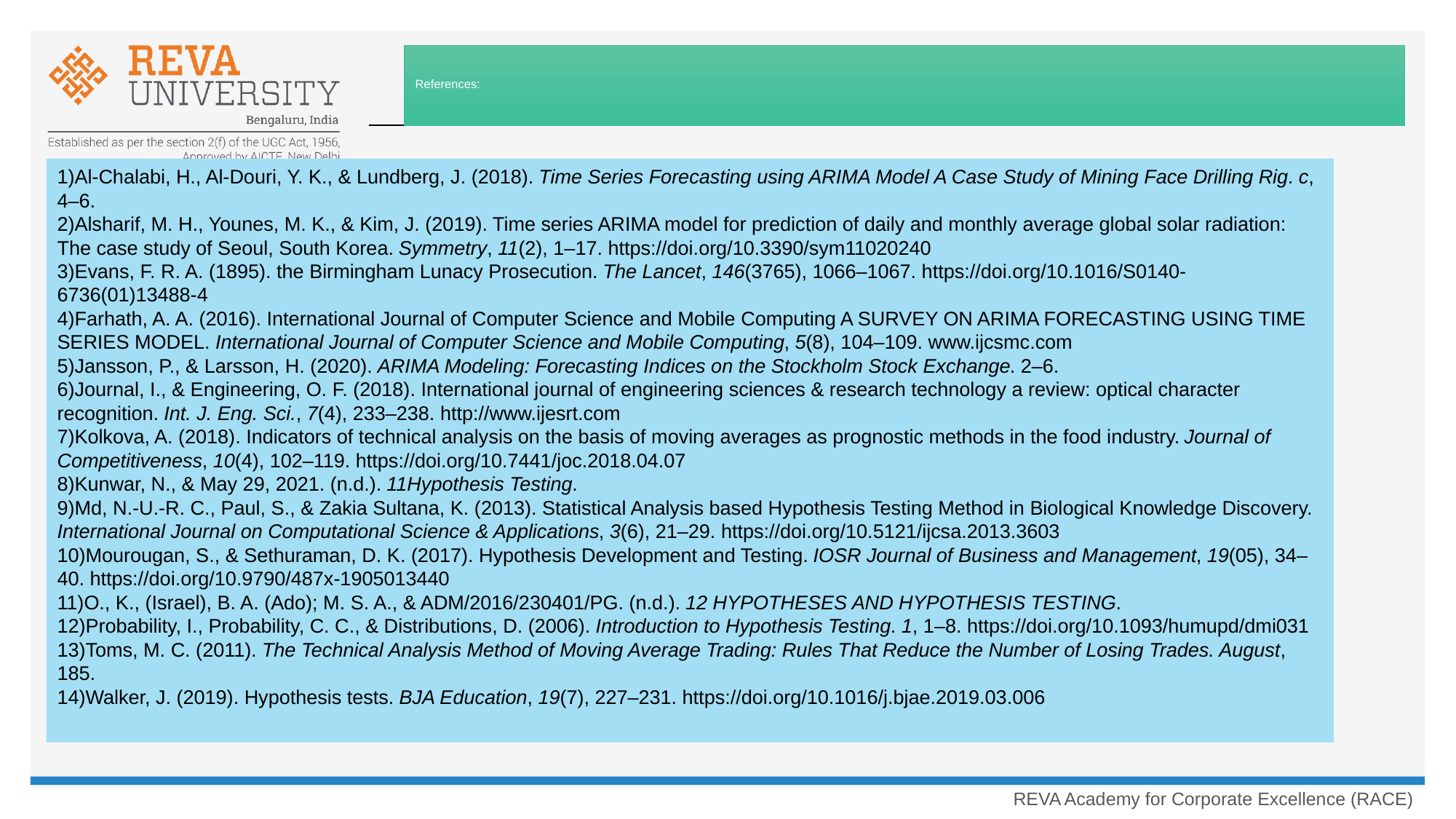

# References:
1)Al-Chalabi, H., Al-Douri, Y. K., & Lundberg, J. (2018). Time Series Forecasting using ARIMA Model A Case Study of Mining Face Drilling Rig. c, 4–6.
2)Alsharif, M. H., Younes, M. K., & Kim, J. (2019). Time series ARIMA model for prediction of daily and monthly average global solar radiation: The case study of Seoul, South Korea. Symmetry, 11(2), 1–17. https://doi.org/10.3390/sym11020240
3)Evans, F. R. A. (1895). the Birmingham Lunacy Prosecution. The Lancet, 146(3765), 1066–1067. https://doi.org/10.1016/S0140-6736(01)13488-4
4)Farhath, A. A. (2016). International Journal of Computer Science and Mobile Computing A SURVEY ON ARIMA FORECASTING USING TIME SERIES MODEL. International Journal of Computer Science and Mobile Computing, 5(8), 104–109. www.ijcsmc.com
5)Jansson, P., & Larsson, H. (2020). ARIMA Modeling: Forecasting Indices on the Stockholm Stock Exchange. 2–6.
6)Journal, I., & Engineering, O. F. (2018). International journal of engineering sciences & research technology a review: optical character recognition. Int. J. Eng. Sci., 7(4), 233–238. http://www.ijesrt.com
7)Kolkova, A. (2018). Indicators of technical analysis on the basis of moving averages as prognostic methods in the food industry. Journal of Competitiveness, 10(4), 102–119. https://doi.org/10.7441/joc.2018.04.07
8)Kunwar, N., & May 29, 2021. (n.d.). 11Hypothesis Testing.
9)Md, N.-U.-R. C., Paul, S., & Zakia Sultana, K. (2013). Statistical Analysis based Hypothesis Testing Method in Biological Knowledge Discovery. International Journal on Computational Science & Applications, 3(6), 21–29. https://doi.org/10.5121/ijcsa.2013.3603
10)Mourougan, S., & Sethuraman, D. K. (2017). Hypothesis Development and Testing. IOSR Journal of Business and Management, 19(05), 34–40. https://doi.org/10.9790/487x-1905013440
11)O., K., (Israel), B. A. (Ado); M. S. A., & ADM/2016/230401/PG. (n.d.). 12 HYPOTHESES AND HYPOTHESIS TESTING.
12)Probability, I., Probability, C. C., & Distributions, D. (2006). Introduction to Hypothesis Testing. 1, 1–8. https://doi.org/10.1093/humupd/dmi031
13)Toms, M. C. (2011). The Technical Analysis Method of Moving Average Trading: Rules That Reduce the Number of Losing Trades. August, 185.
14)Walker, J. (2019). Hypothesis tests. BJA Education, 19(7), 227–231. https://doi.org/10.1016/j.bjae.2019.03.006